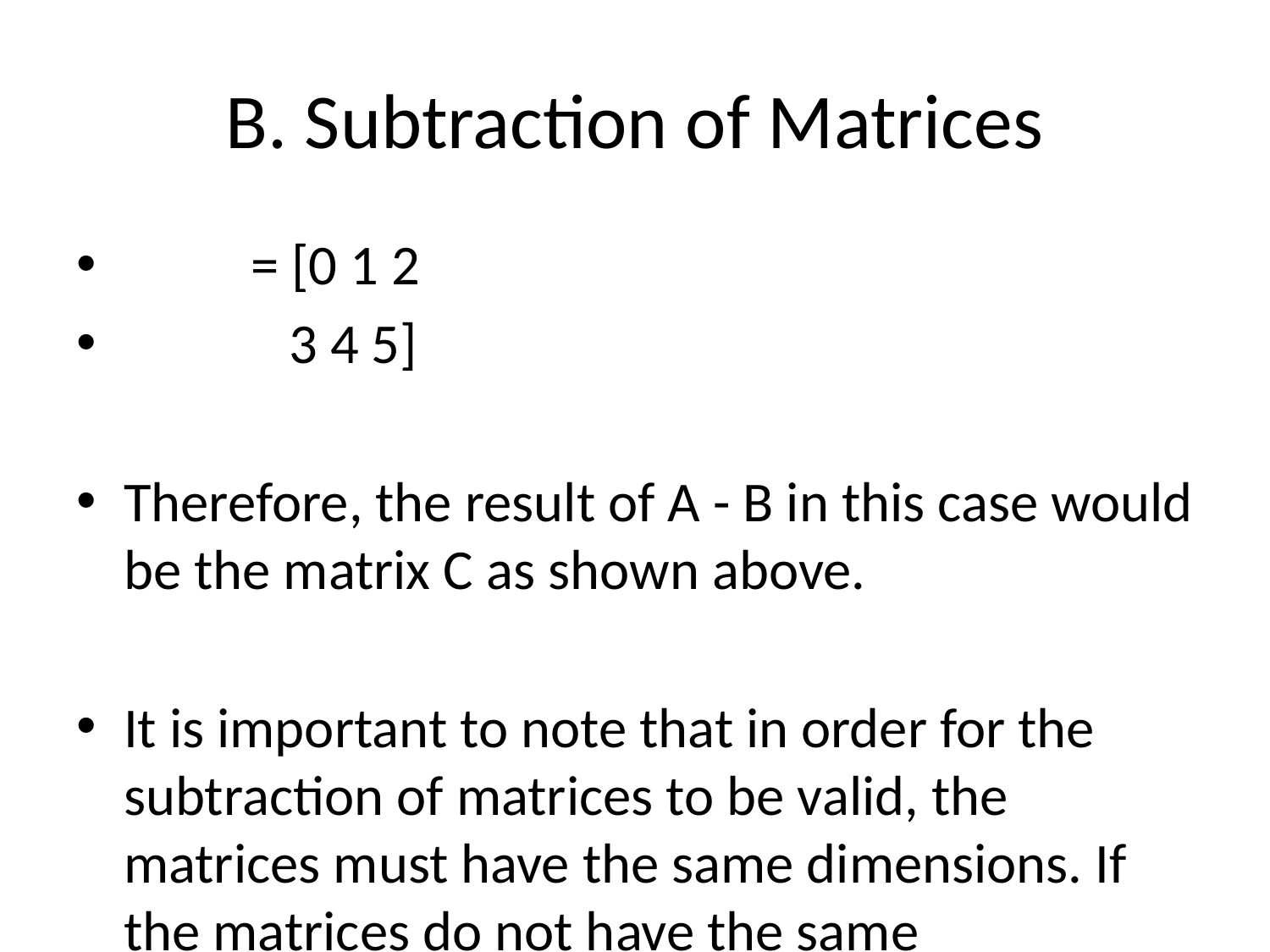

# B. Subtraction of Matrices
          = [0 1 2
             3 4 5]

Therefore, the result of A - B in this case would be the matrix C as shown above.

It is important to note that in order for the subtraction of matrices to be valid, the matrices must have the same dimensions. If the matrices do not have the same dimensions, the subtraction operation cannot be carried out.